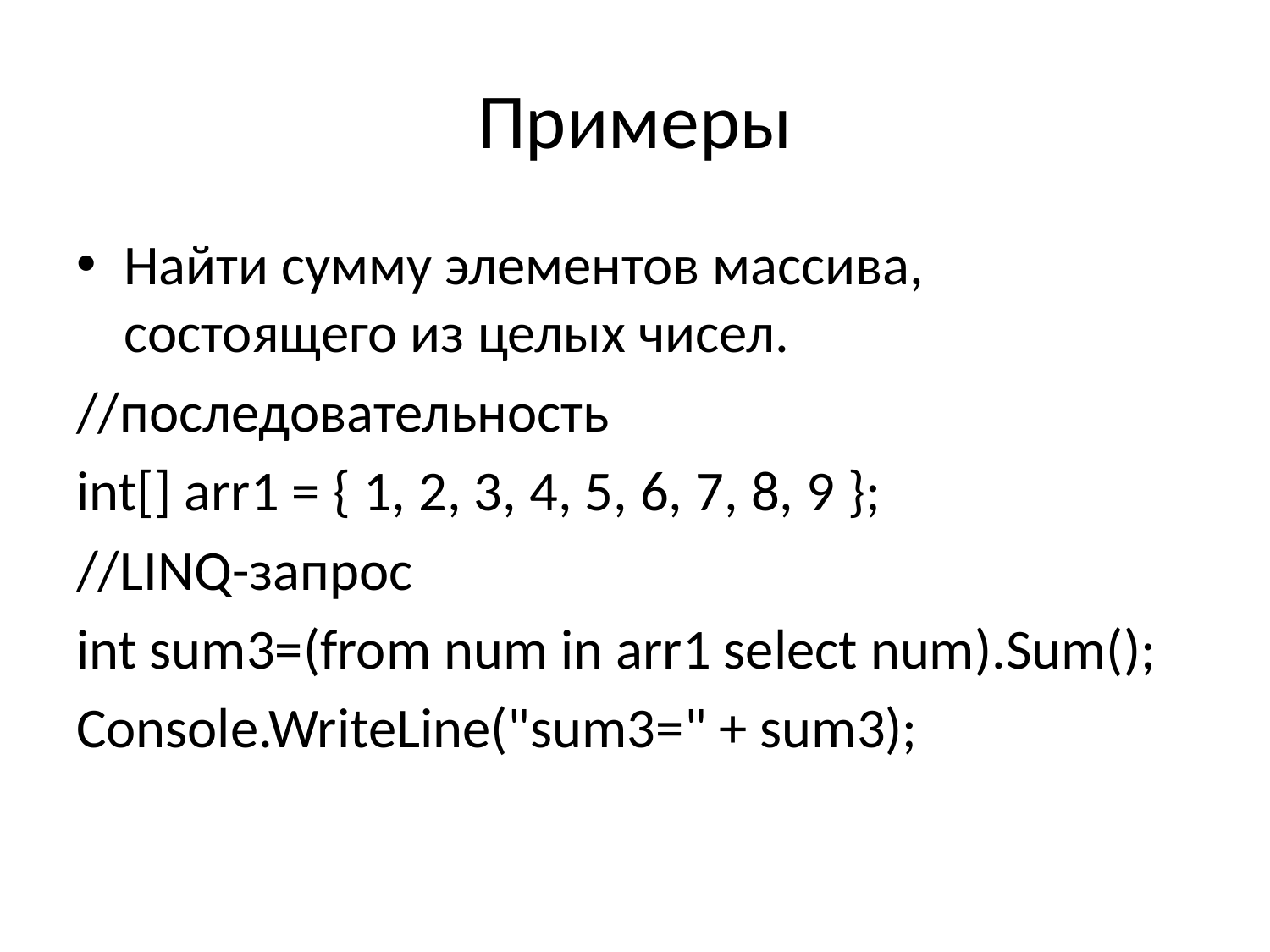

# Примеры
Найти сумму элементов массива, состоящего из целых чисел.
//последовательность
int[] arr1 = { 1, 2, 3, 4, 5, 6, 7, 8, 9 };
//LINQ-запрос
int sum3=(from num in arr1 select num).Sum();
Console.WriteLine("sum3=" + sum3);